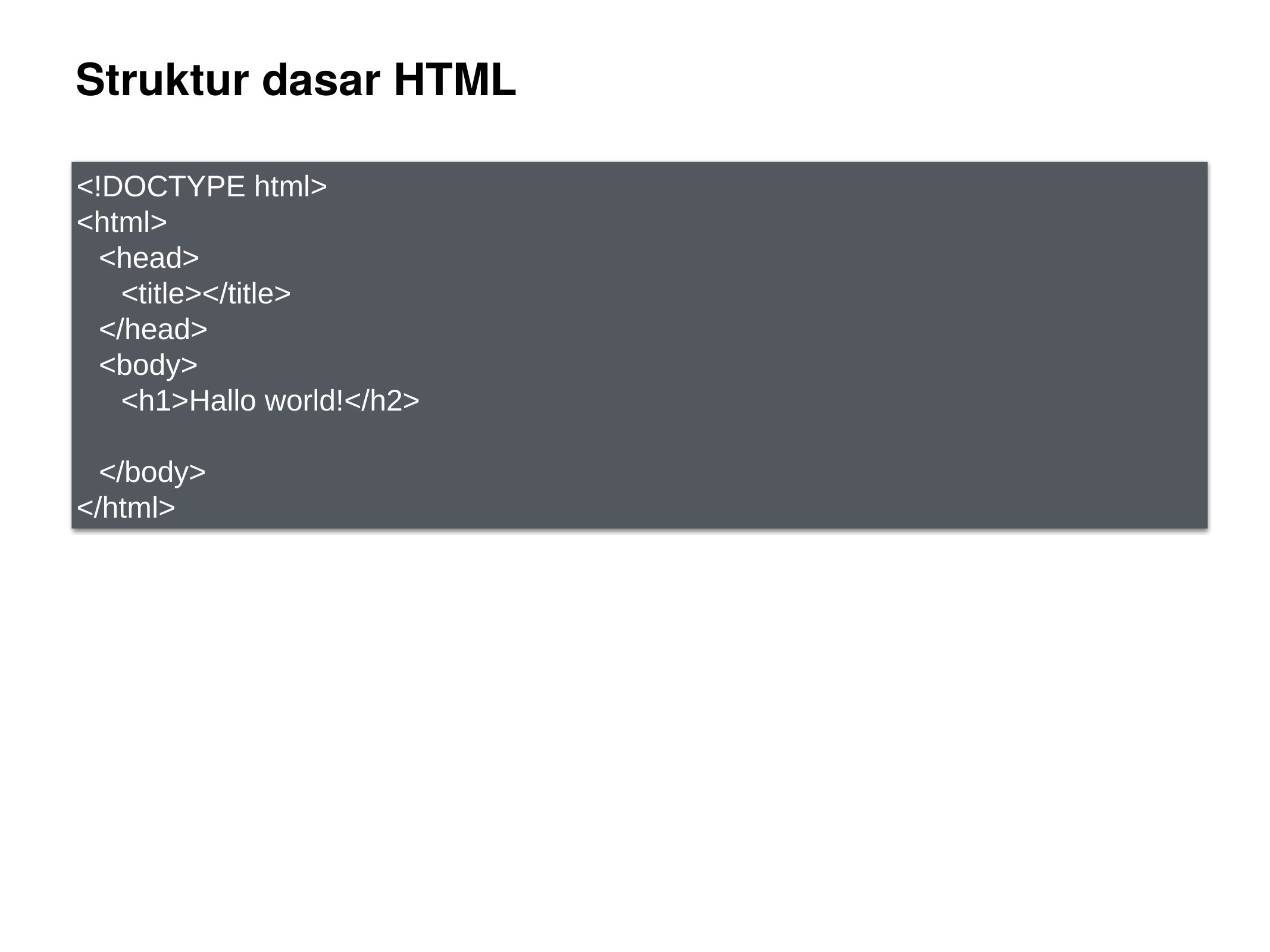

Struktur dasar HTML
<!DOCTYPE html>
<html>
<head>
<title></title>
</head>
<body>
<h1>Hallo world!</h2>

</body>
</html>